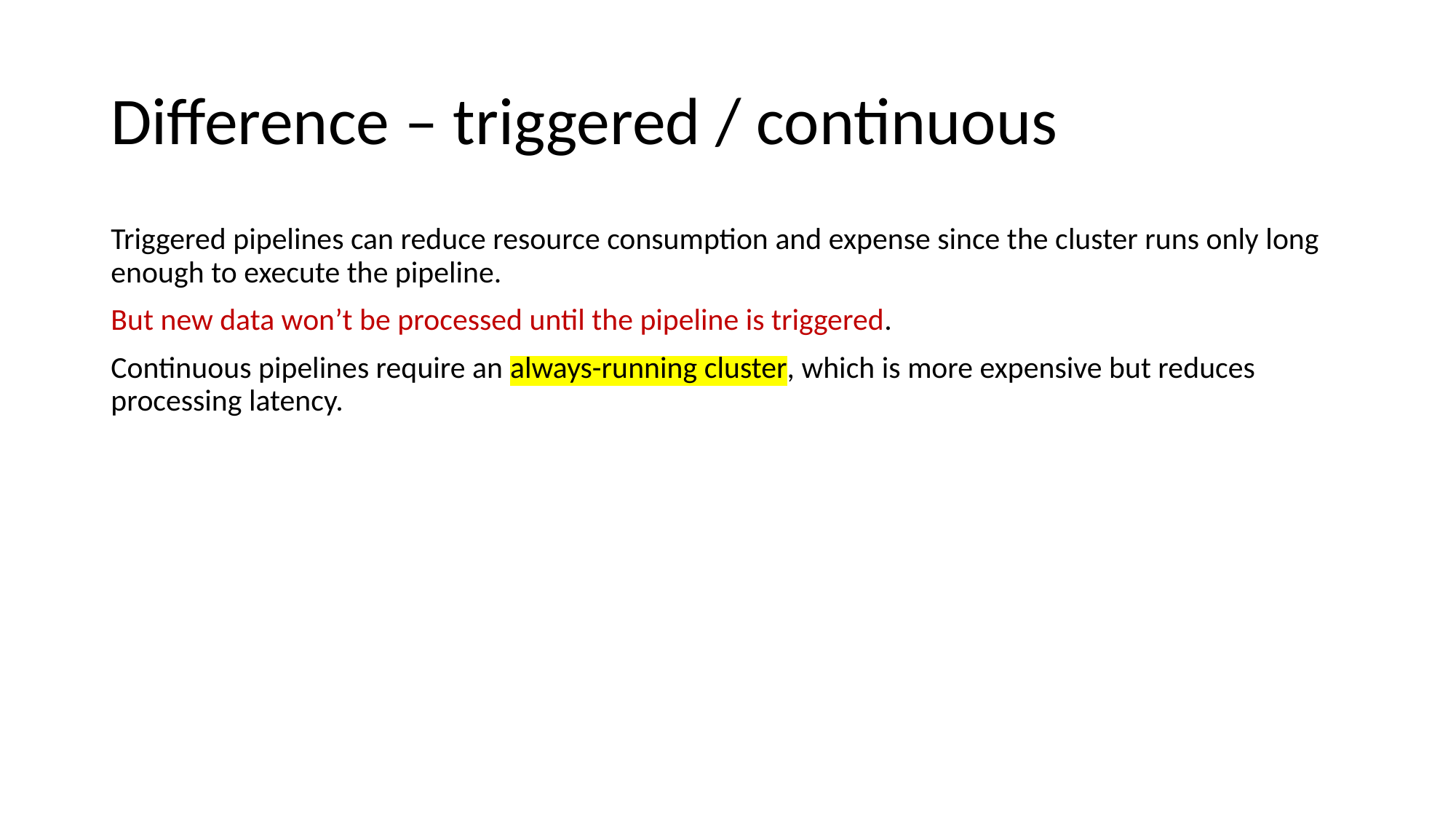

# Difference – triggered / continuous
Triggered pipelines can reduce resource consumption and expense since the cluster runs only long enough to execute the pipeline.
But new data won’t be processed until the pipeline is triggered.
Continuous pipelines require an always-running cluster, which is more expensive but reduces processing latency.